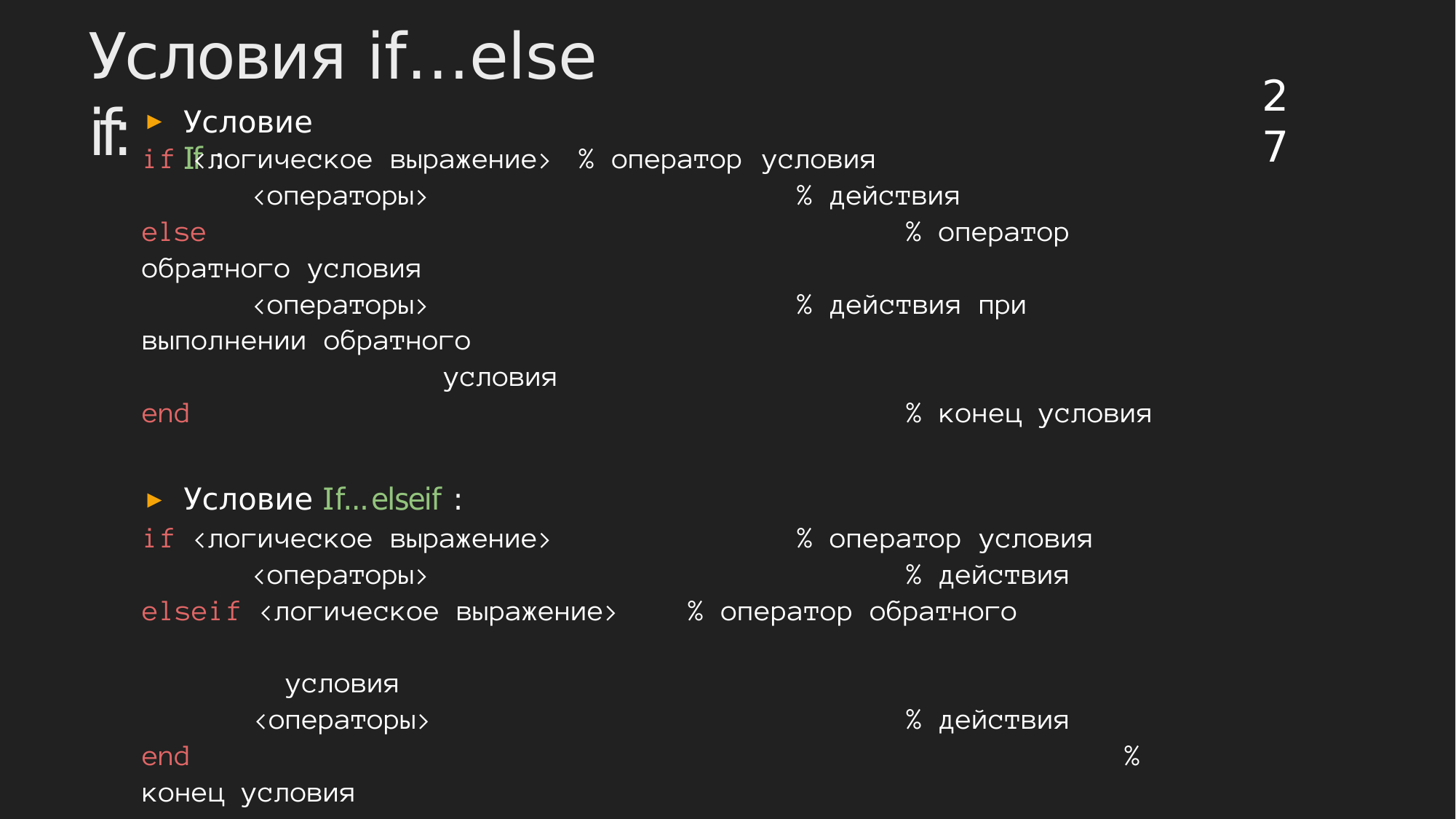

# Условия if…else if:
27
Условие If :
| if <логическое выражение> | % | оператор | условия |
| --- | --- | --- | --- |
| <операторы> |  |  | % действия |
| else |  |  | % оператор |
| обратного условия |  |  |  |
| <операторы> |  |  | % действия при |
выполнении обратного
условия
end
% конец условия
| Условие If…elseif : |  |  |
| --- | --- | --- |
| if <логическое выражение> |  | % оператор условия |
| <операторы> |  | % действия |
| elseif <логическое выражение> | % | оператор обратного |
условия
<операторы>
% действия
end
конец условия
%